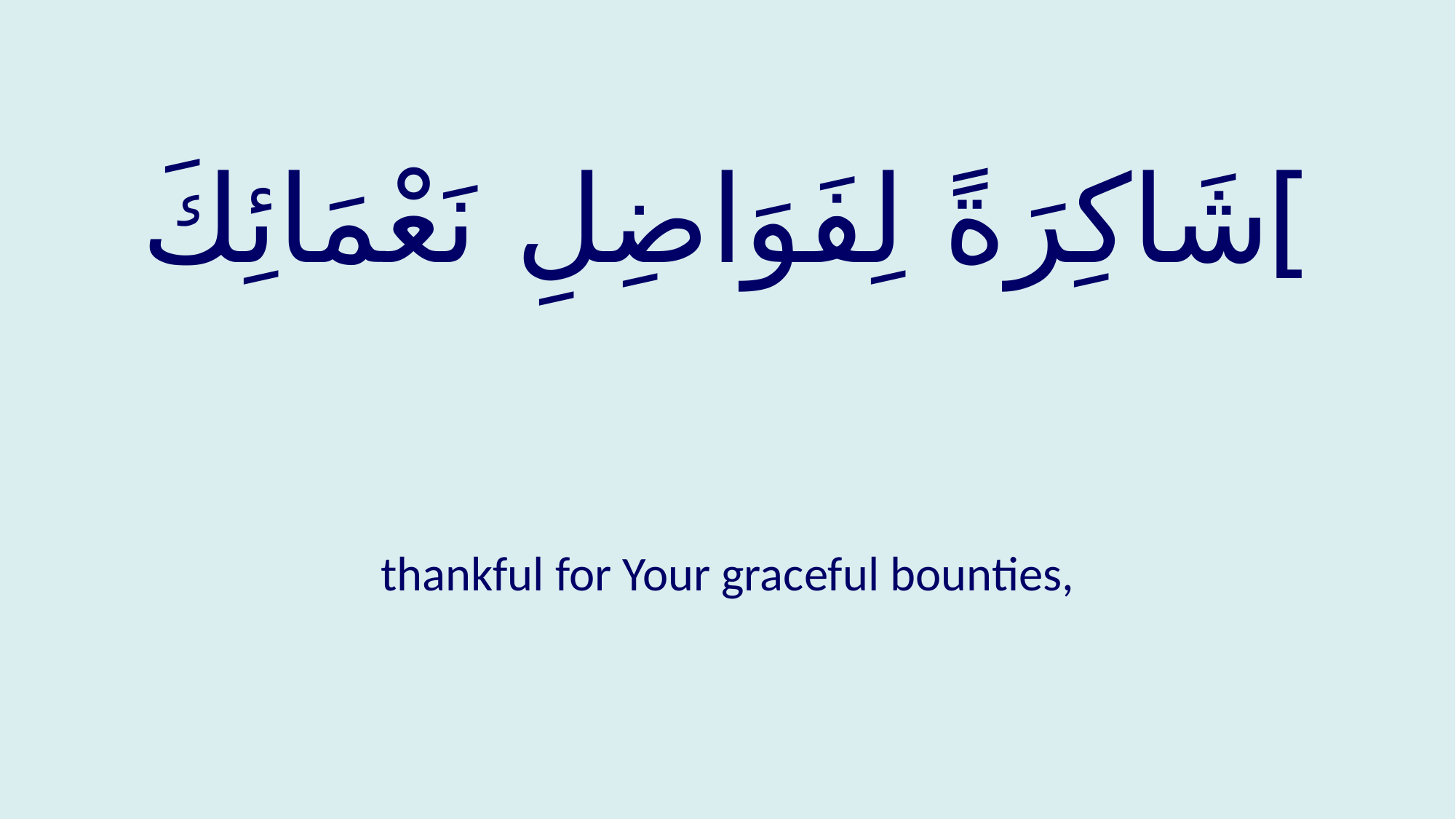

# ]شَاكِرَةً لِفَوَاضِلِ نَعْمَائِكَ
thankful for Your graceful bounties,